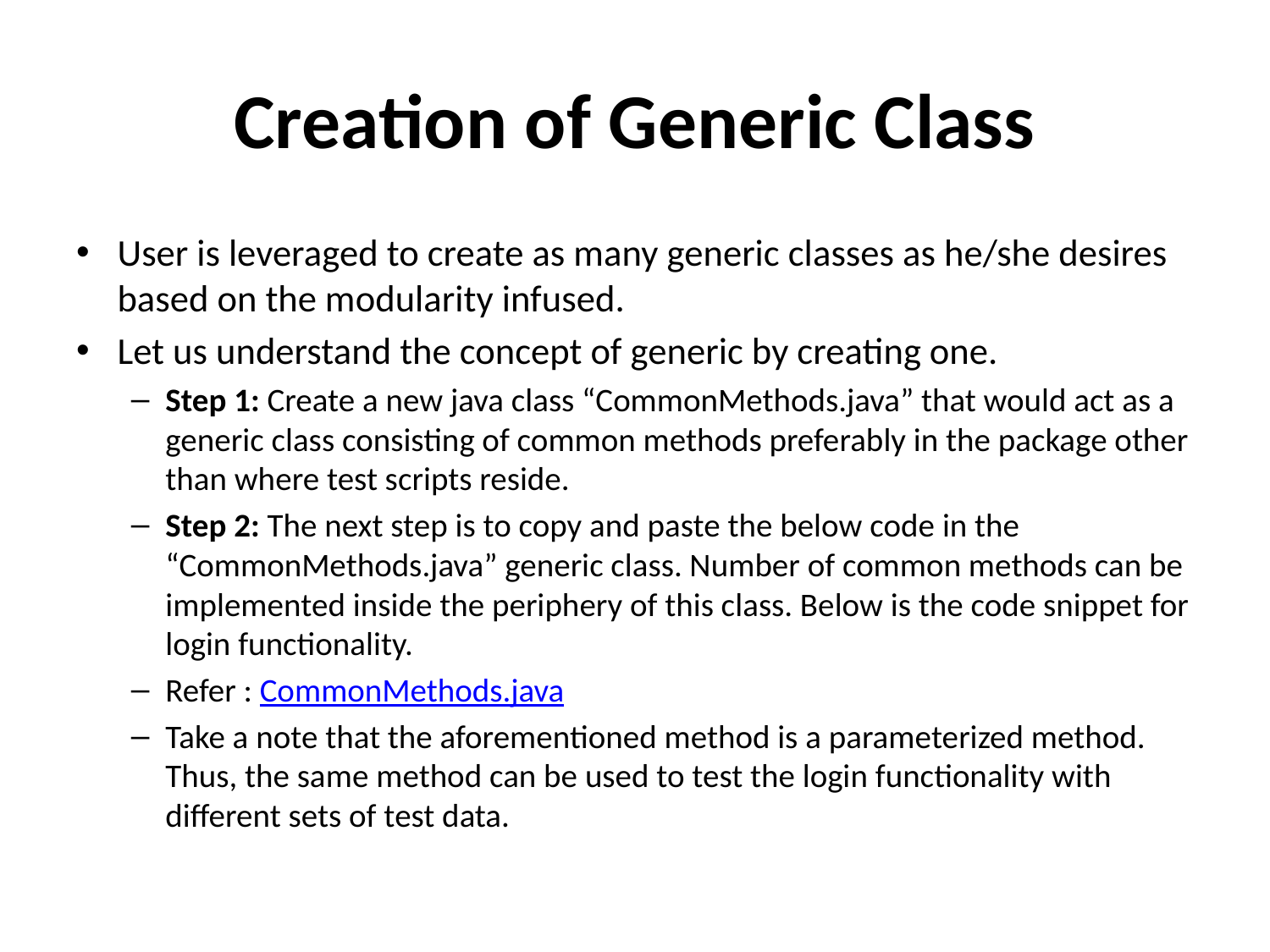

# Creation of Generic Class
User is leveraged to create as many generic classes as he/she desires based on the modularity infused.
Let us understand the concept of generic by creating one.
Step 1: Create a new java class “CommonMethods.java” that would act as a generic class consisting of common methods preferably in the package other than where test scripts reside.
Step 2: The next step is to copy and paste the below code in the “CommonMethods.java” generic class. Number of common methods can be implemented inside the periphery of this class. Below is the code snippet for login functionality.
Refer : CommonMethods.java
Take a note that the aforementioned method is a parameterized method. Thus, the same method can be used to test the login functionality with different sets of test data.